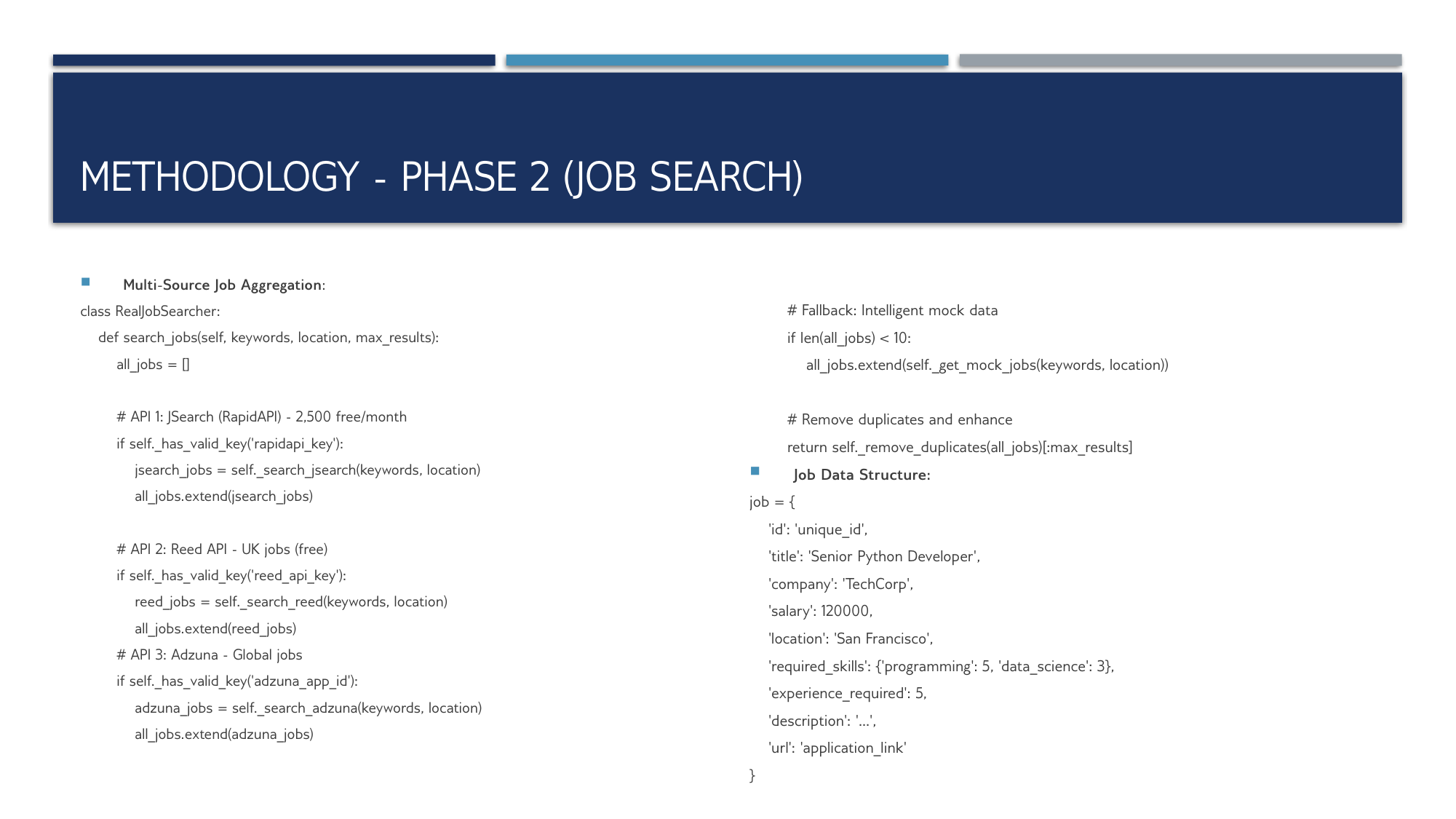

# Methodology - Phase 2 (Job Search)
Multi-Source Job Aggregation:
class RealJobSearcher:
    def search_jobs(self, keywords, location, max_results):
        all_jobs = []

        # API 1: JSearch (RapidAPI) - 2,500 free/month
        if self._has_valid_key('rapidapi_key'):
            jsearch_jobs = self._search_jsearch(keywords, location)
            all_jobs.extend(jsearch_jobs)

        # API 2: Reed API - UK jobs (free)
        if self._has_valid_key('reed_api_key'):
            reed_jobs = self._search_reed(keywords, location)
            all_jobs.extend(reed_jobs)
        # API 3: Adzuna - Global jobs
        if self._has_valid_key('adzuna_app_id'):
            adzuna_jobs = self._search_adzuna(keywords, location)
            all_jobs.extend(adzuna_jobs)

        # Fallback: Intelligent mock data
        if len(all_jobs) < 10:
            all_jobs.extend(self._get_mock_jobs(keywords, location))

        # Remove duplicates and enhance
        return self._remove_duplicates(all_jobs)[:max_results]
Job Data Structure:
job = {
    'id': 'unique_id',
    'title': 'Senior Python Developer',
    'company': 'TechCorp',
    'salary': 120000,
    'location': 'San Francisco',
    'required_skills': {'programming': 5, 'data_science': 3},
    'experience_required': 5,
    'description': '...',
    'url': 'application_link'
}